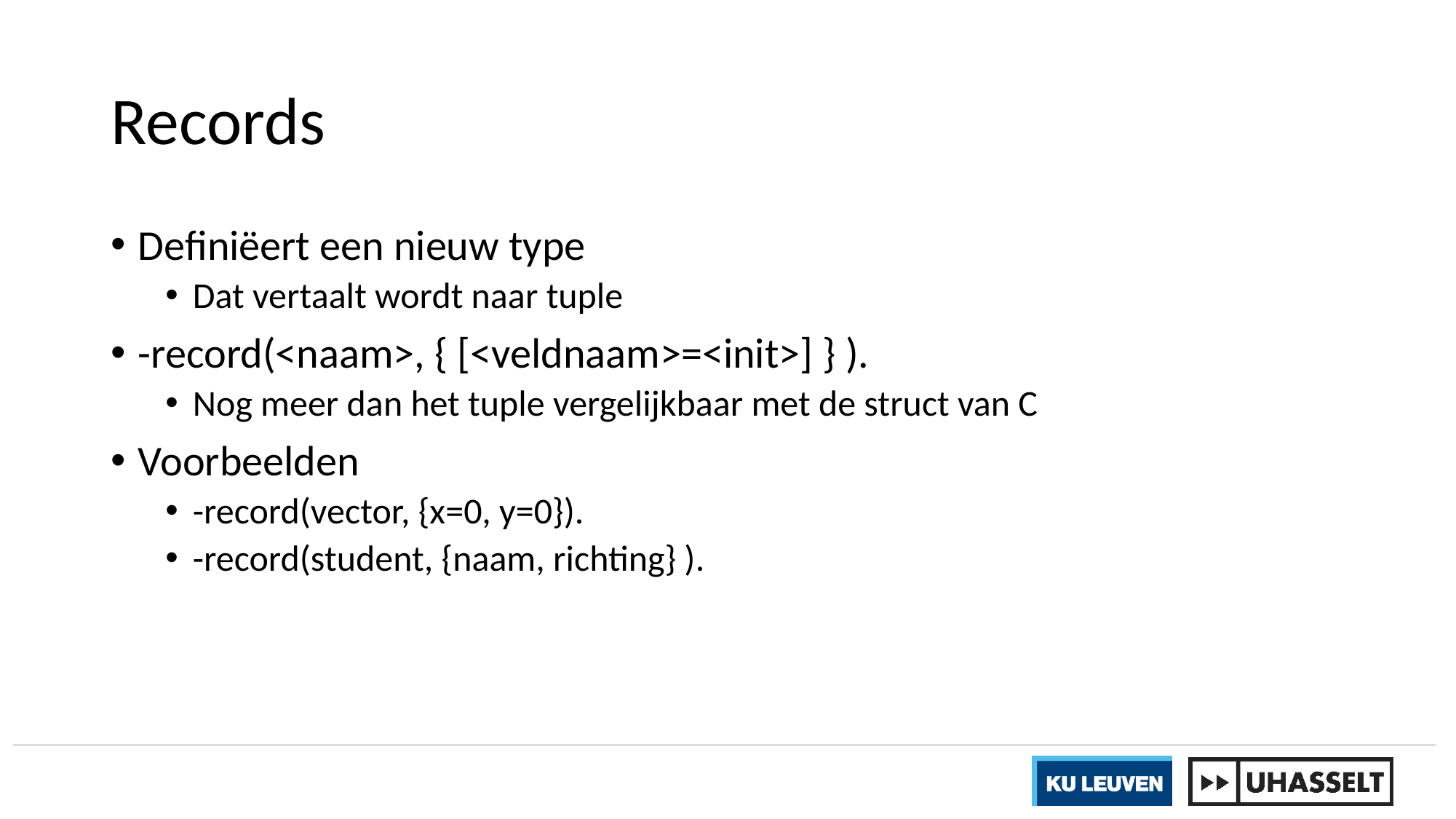

# Records
Definiëert een nieuw type
Dat vertaalt wordt naar tuple
-record(<naam>, { [<veldnaam>=<init>] } ).
Nog meer dan het tuple vergelijkbaar met de struct van C
Voorbeelden
-record(vector, {x=0, y=0}).
-record(student, {naam, richting} ).